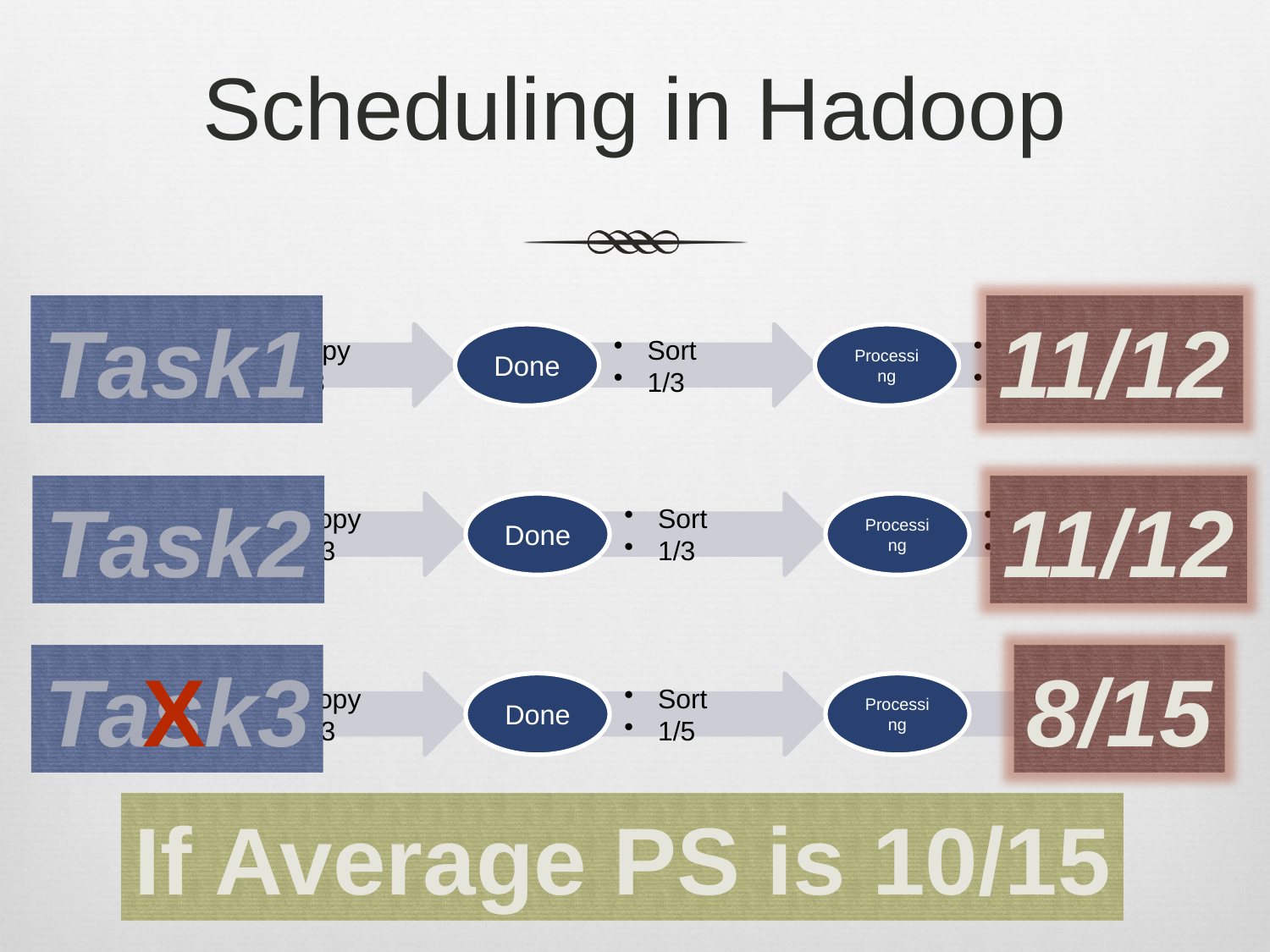

# Scheduling in Hadoop
Task1
11/12
Done
Copy
1/3
Done
Sort
1/3
Processing
Merge
1/4
Task2
Done
Copy
1/3
Done
Sort
1/3
Processing
Merge
1/4
11/12
Task3
x
8/15
Done
Copy
1/3
Done
Sort
1/5
Processing
If Average PS is 10/15